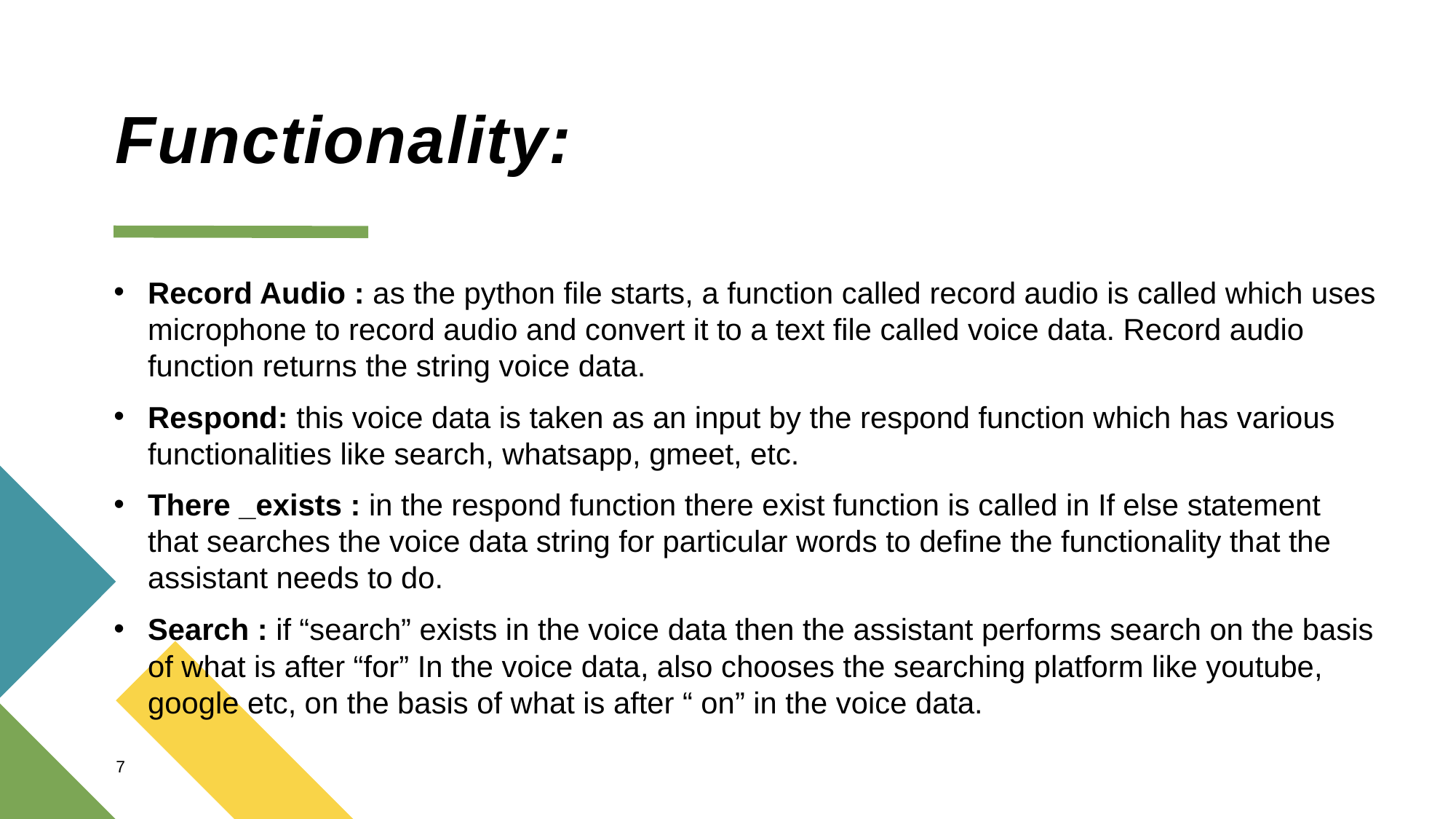

# Functionality:
Record Audio : as the python file starts, a function called record audio is called which uses microphone to record audio and convert it to a text file called voice data. Record audio function returns the string voice data.
Respond: this voice data is taken as an input by the respond function which has various functionalities like search, whatsapp, gmeet, etc.
There _exists : in the respond function there exist function is called in If else statement that searches the voice data string for particular words to define the functionality that the assistant needs to do.
Search : if “search” exists in the voice data then the assistant performs search on the basis of what is after “for” In the voice data, also chooses the searching platform like youtube, google etc, on the basis of what is after “ on” in the voice data.

7